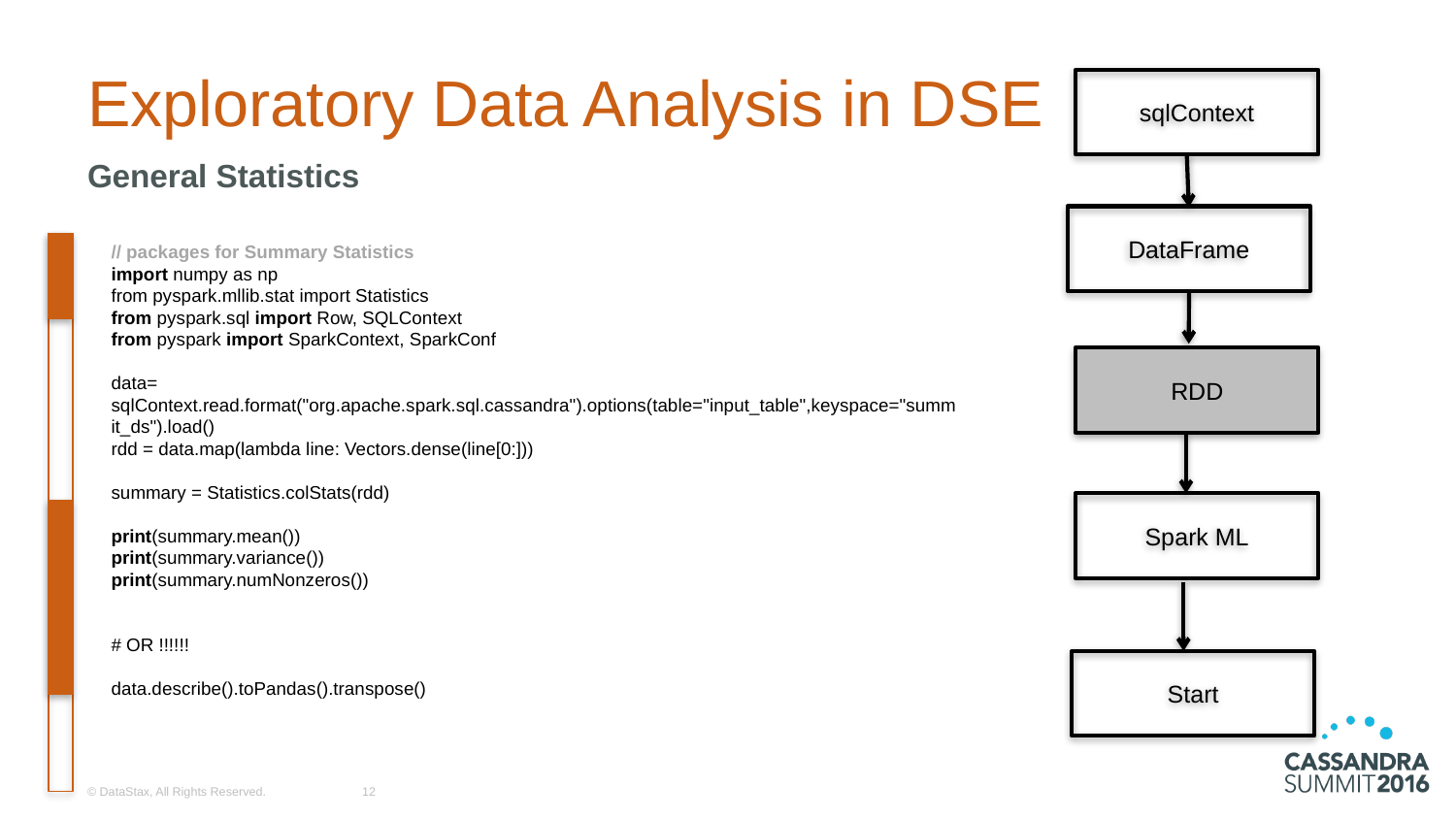

# Exploratory Data Analysis in DSE
sqlContext
RDD
Spark ML
Start
DataFrame
General Statistics

// packages for Summary Statistics
import numpy as np
from pyspark.mllib.stat import Statistics
from pyspark.sql import Row, SQLContext
from pyspark import SparkContext, SparkConf

data= sqlContext.read.format("org.apache.spark.sql.cassandra").options(table="input_table",keyspace="summit_ds").load()
rdd = data.map(lambda line: Vectors.dense(line[0:]))

summary = Statistics.colStats(rdd)

print(summary.mean())
print(summary.variance())
print(summary.numNonzeros())

# OR !!!!!!

data.describe().toPandas().transpose()

© DataStax, All Rights Reserved.
12